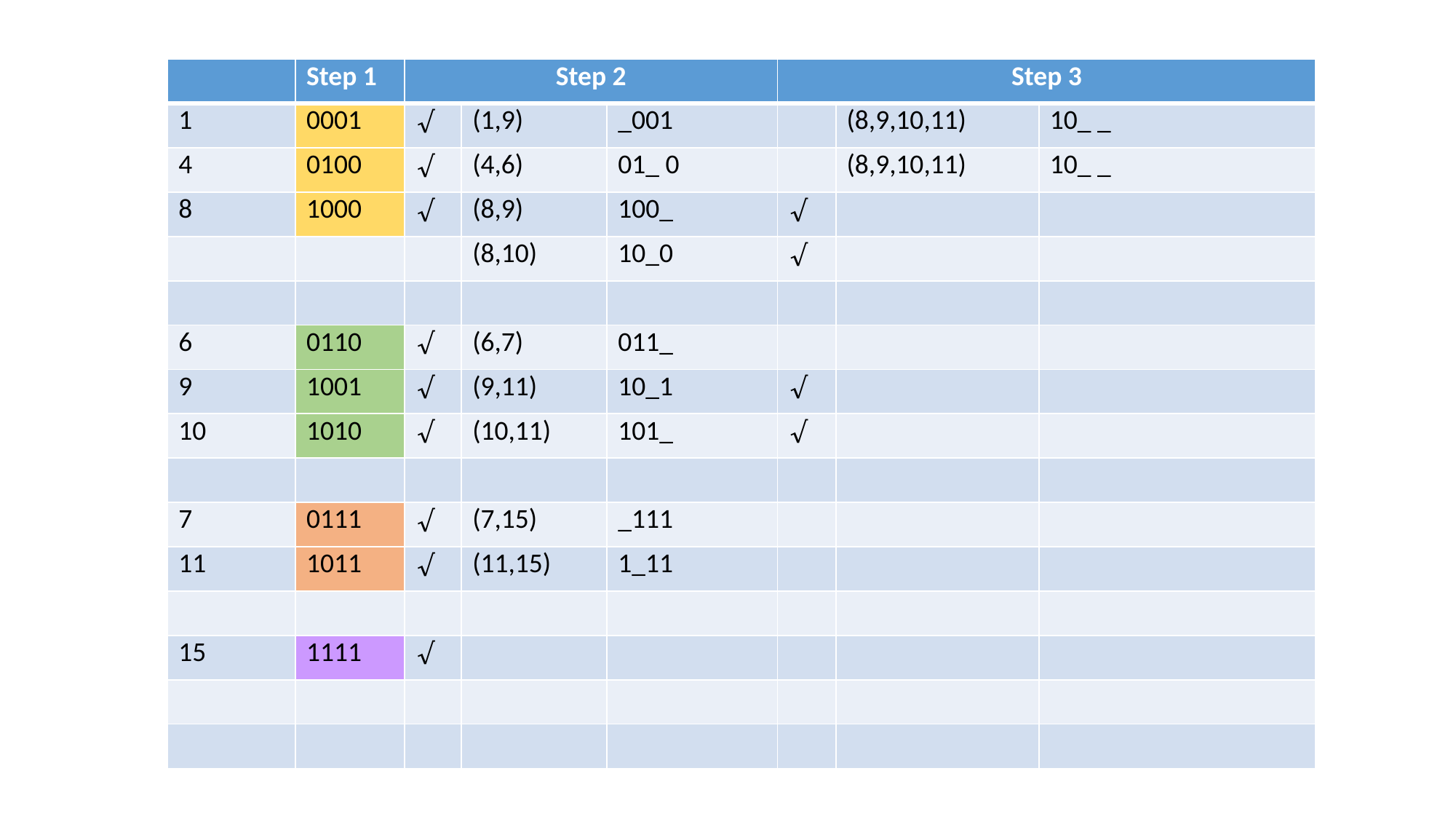

|  | Step 1 | Step 2 |  |  | Step 3 |  |  |
| --- | --- | --- | --- | --- | --- | --- | --- |
| 1 | 0001 | √ | (1,9) | \_001 |  | (8,9,10,11) | 10\_ \_ |
| 4 | 0100 | √ | (4,6) | 01\_ 0 |  | (8,9,10,11) | 10\_ \_ |
| 8 | 1000 | √ | (8,9) | 100\_ | √ |  |  |
|  |  |  | (8,10) | 10\_0 | √ |  |  |
|  |  |  |  |  |  |  |  |
| 6 | 0110 | √ | (6,7) | 011\_ |  |  |  |
| 9 | 1001 | √ | (9,11) | 10\_1 | √ |  |  |
| 10 | 1010 | √ | (10,11) | 101\_ | √ |  |  |
|  |  |  |  |  |  |  |  |
| 7 | 0111 | √ | (7,15) | \_111 |  |  |  |
| 11 | 1011 | √ | (11,15) | 1\_11 |  |  |  |
|  |  |  |  |  |  |  |  |
| 15 | 1111 | √ |  |  |  |  |  |
|  |  |  |  |  |  |  |  |
|  |  |  |  |  |  |  |  |